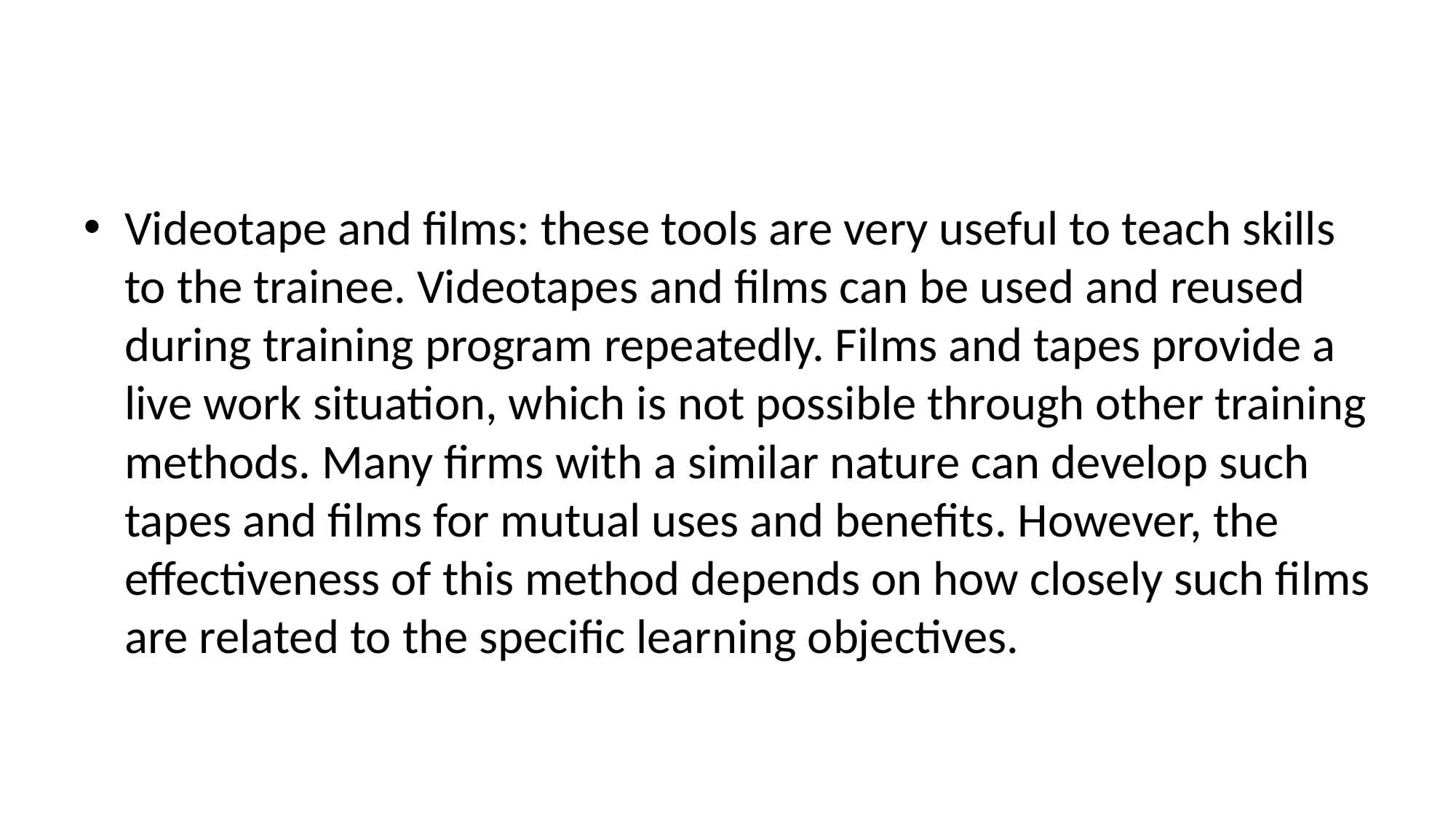

#
Videotape and films: these tools are very useful to teach skills to the trainee. Videotapes and films can be used and reused during training program repeatedly. Films and tapes provide a live work situation, which is not possible through other training methods. Many firms with a similar nature can develop such tapes and films for mutual uses and benefits. However, the effectiveness of this method depends on how closely such films are related to the specific learning objectives.